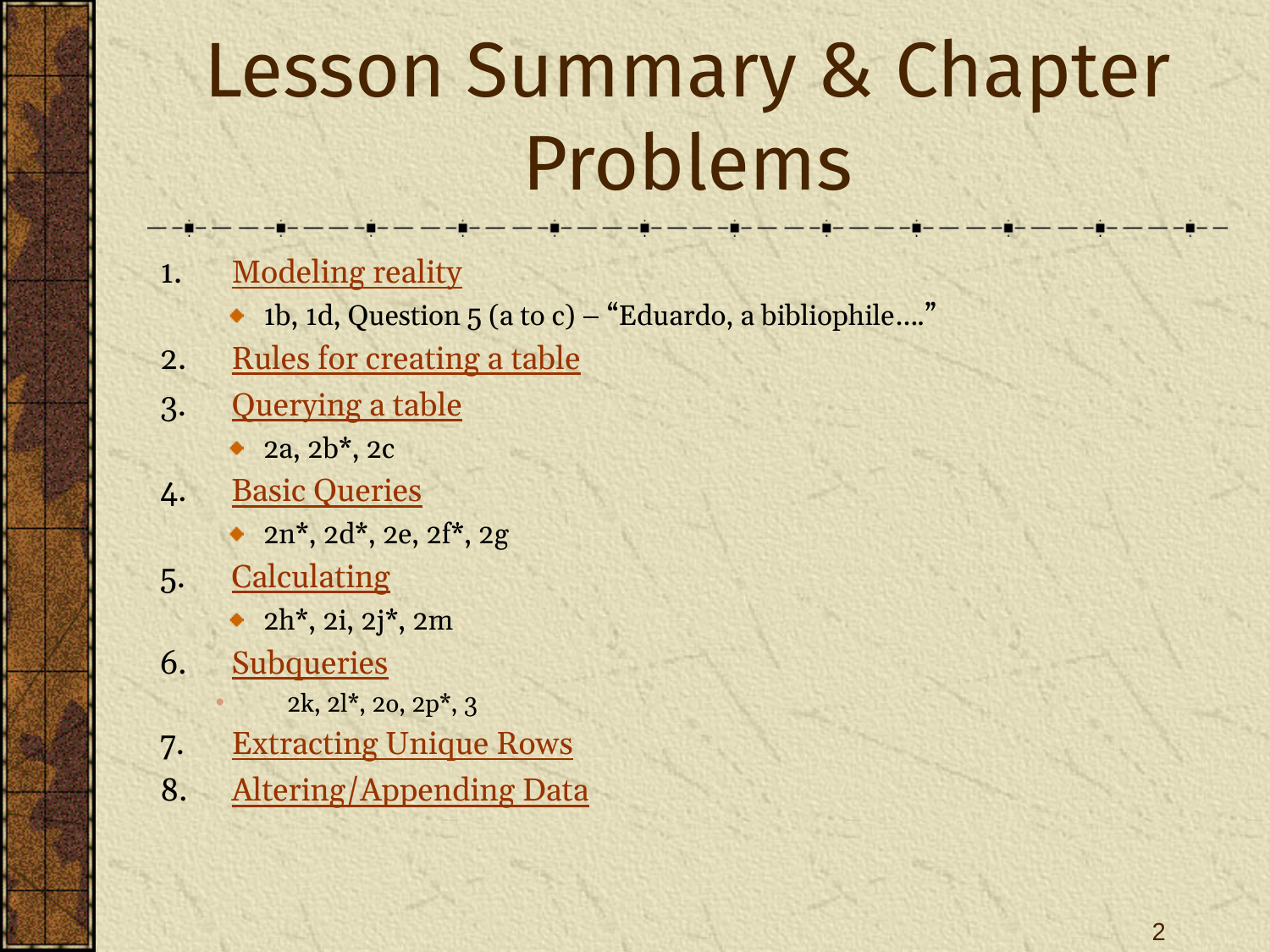

# Lesson Summary & Chapter Problems
Modeling reality
1b, 1d, Question 5 (a to c) – “Eduardo, a bibliophile….”
Rules for creating a table
Querying a table
2a, 2b*, 2c
Basic Queries
2n*, 2d*, 2e, 2f*, 2g
Calculating
2h*, 2i, 2j*, 2m
Subqueries
2k, 2l*, 2o, 2p*, 3
Extracting Unique Rows
Altering/Appending Data

2